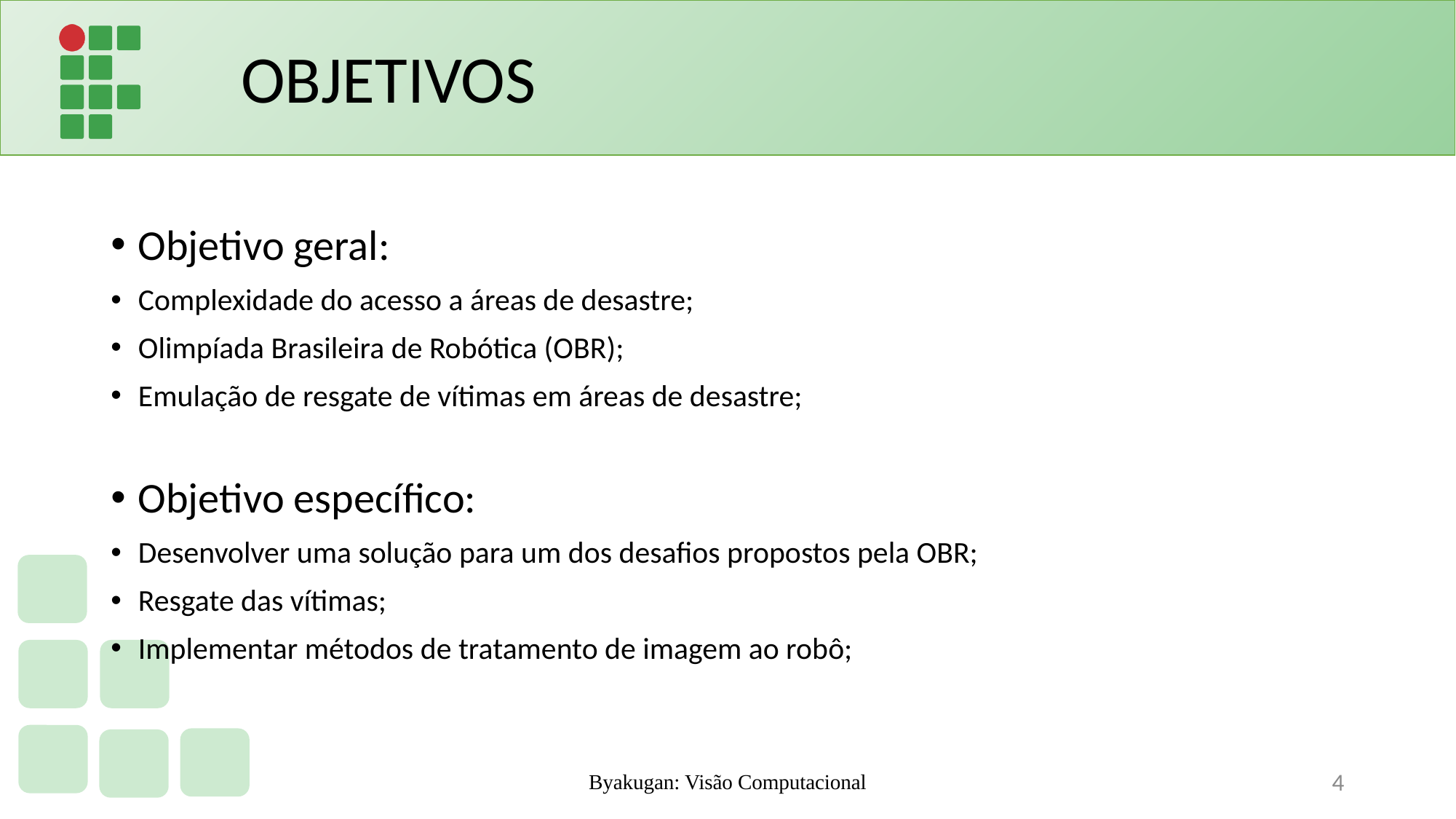

# OBJETIVOS
Objetivo geral:
Complexidade do acesso a áreas de desastre;
Olimpíada Brasileira de Robótica (OBR);
Emulação de resgate de vítimas em áreas de desastre;

Objetivo específico:
Desenvolver uma solução para um dos desafios propostos pela OBR;
Resgate das vítimas;
Implementar métodos de tratamento de imagem ao robô;
Byakugan: Visão Computacional
4